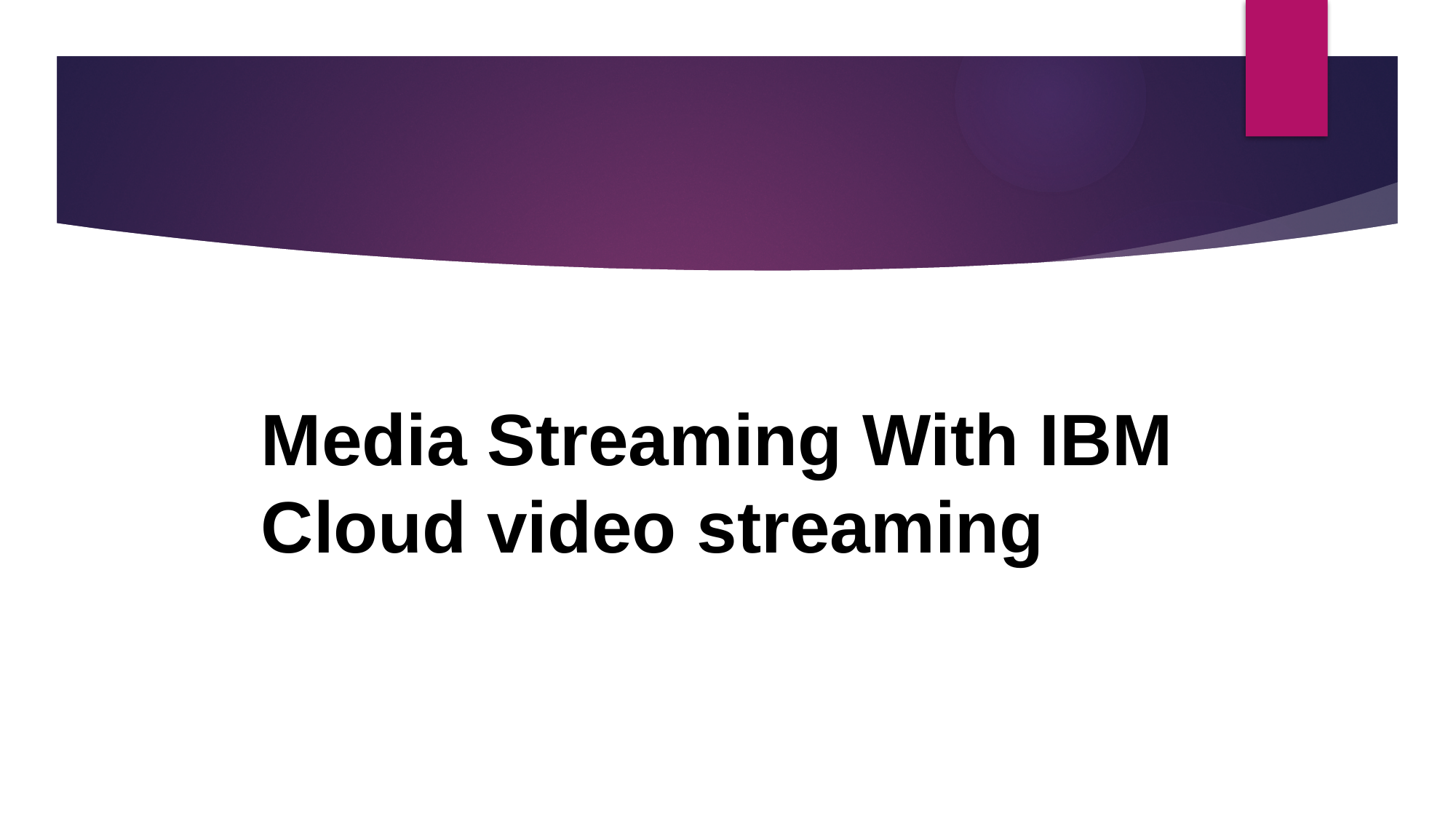

# Media Streaming With IBM Cloud video streaming